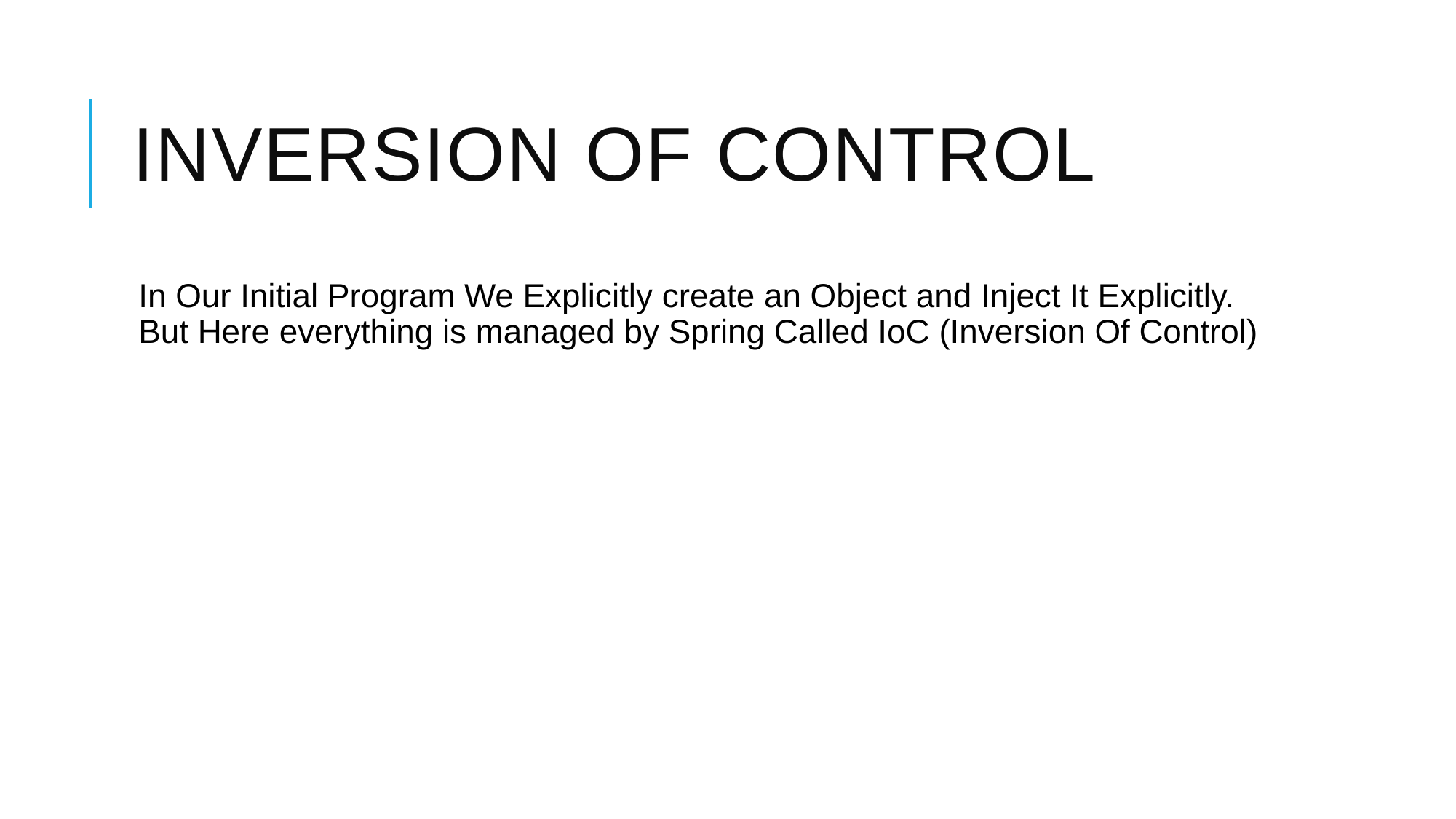

# Inversion Of Control
In Our Initial Program We Explicitly create an Object and Inject It Explicitly. But Here everything is managed by Spring Called IoC (Inversion Of Control)